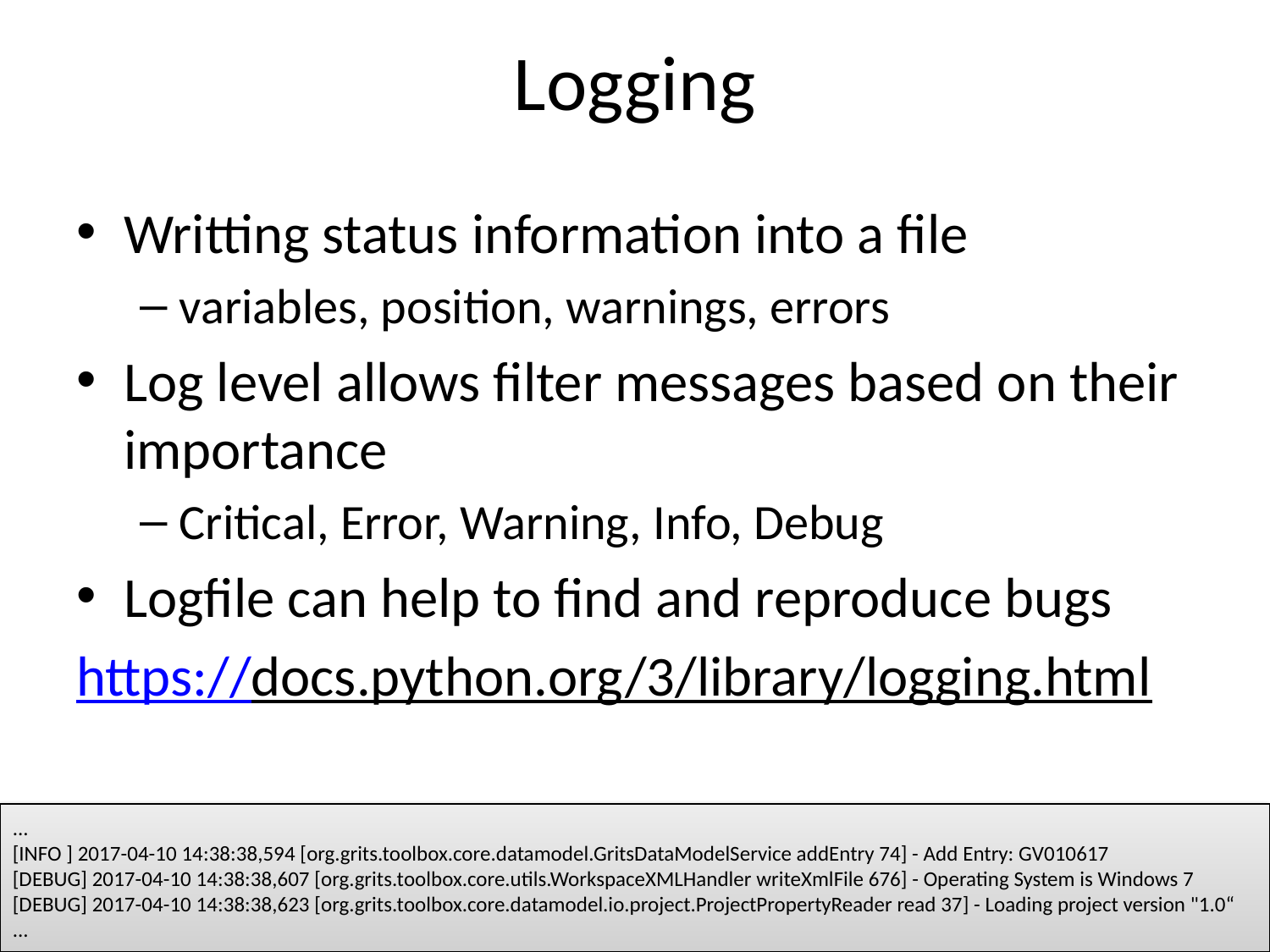

# Logging
Writting status information into a file
variables, position, warnings, errors
Log level allows filter messages based on their importance
Critical, Error, Warning, Info, Debug
Logfile can help to find and reproduce bugs
https://docs.python.org/3/library/logging.html
...
[INFO ] 2017-04-10 14:38:38,594 [org.grits.toolbox.core.datamodel.GritsDataModelService addEntry 74] - Add Entry: GV010617
[DEBUG] 2017-04-10 14:38:38,607 [org.grits.toolbox.core.utils.WorkspaceXMLHandler writeXmlFile 676] - Operating System is Windows 7
[DEBUG] 2017-04-10 14:38:38,623 [org.grits.toolbox.core.datamodel.io.project.ProjectPropertyReader read 37] - Loading project version "1.0“
...